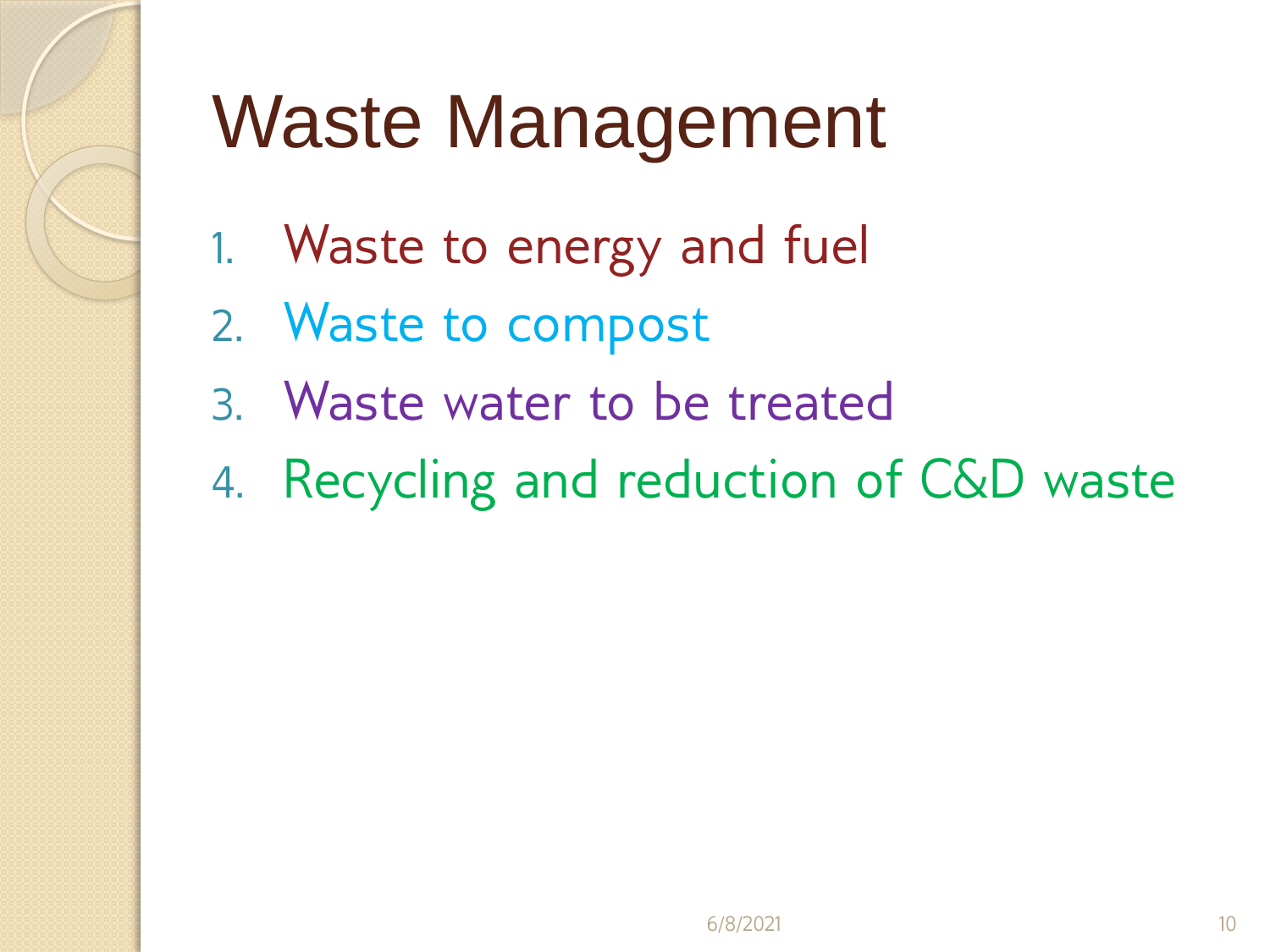

# Waste Management
Waste to energy and fuel
Waste to compost
Waste water to be treated
Recycling and reduction of C&D waste

6/8/2021
10